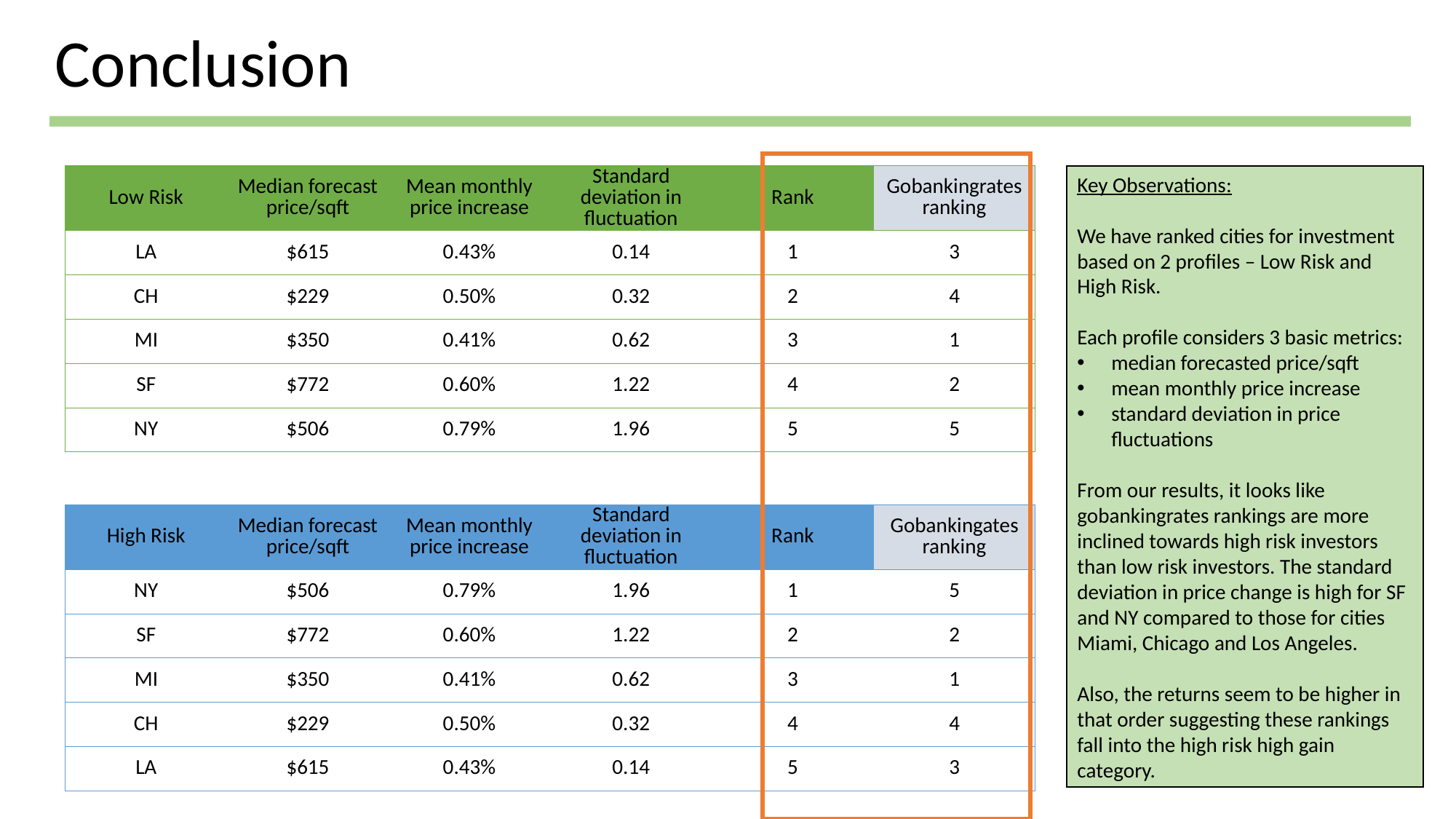

Conclusion

| Low Risk | Median forecast price/sqft | Mean monthly price increase | Standard deviation in fluctuation | Rank | Gobankingrates ranking |
| --- | --- | --- | --- | --- | --- |
| LA | $615 | 0.43% | 0.14 | 1 | 3 |
| CH | $229 | 0.50% | 0.32 | 2 | 4 |
| MI | $350 | 0.41% | 0.62 | 3 | 1 |
| SF | $772 | 0.60% | 1.22 | 4 | 2 |
| NY | $506 | 0.79% | 1.96 | 5 | 5 |
Key Observations:

We have ranked cities for investment based on 2 profiles – Low Risk and High Risk.

Each profile considers 3 basic metrics:
median forecasted price/sqft
mean monthly price increase
standard deviation in price fluctuations

From our results, it looks like gobankingrates rankings are more inclined towards high risk investors than low risk investors. The standard deviation in price change is high for SF and NY compared to those for cities Miami, Chicago and Los Angeles.

Also, the returns seem to be higher in that order suggesting these rankings fall into the high risk high gain category.
| High Risk | Median forecast price/sqft | Mean monthly price increase | Standard deviation in fluctuation | Rank | Gobankingates ranking |
| --- | --- | --- | --- | --- | --- |
| NY | $506 | 0.79% | 1.96 | 1 | 5 |
| SF | $772 | 0.60% | 1.22 | 2 | 2 |
| MI | $350 | 0.41% | 0.62 | 3 | 1 |
| CH | $229 | 0.50% | 0.32 | 4 | 4 |
| LA | $615 | 0.43% | 0.14 | 5 | 3 |